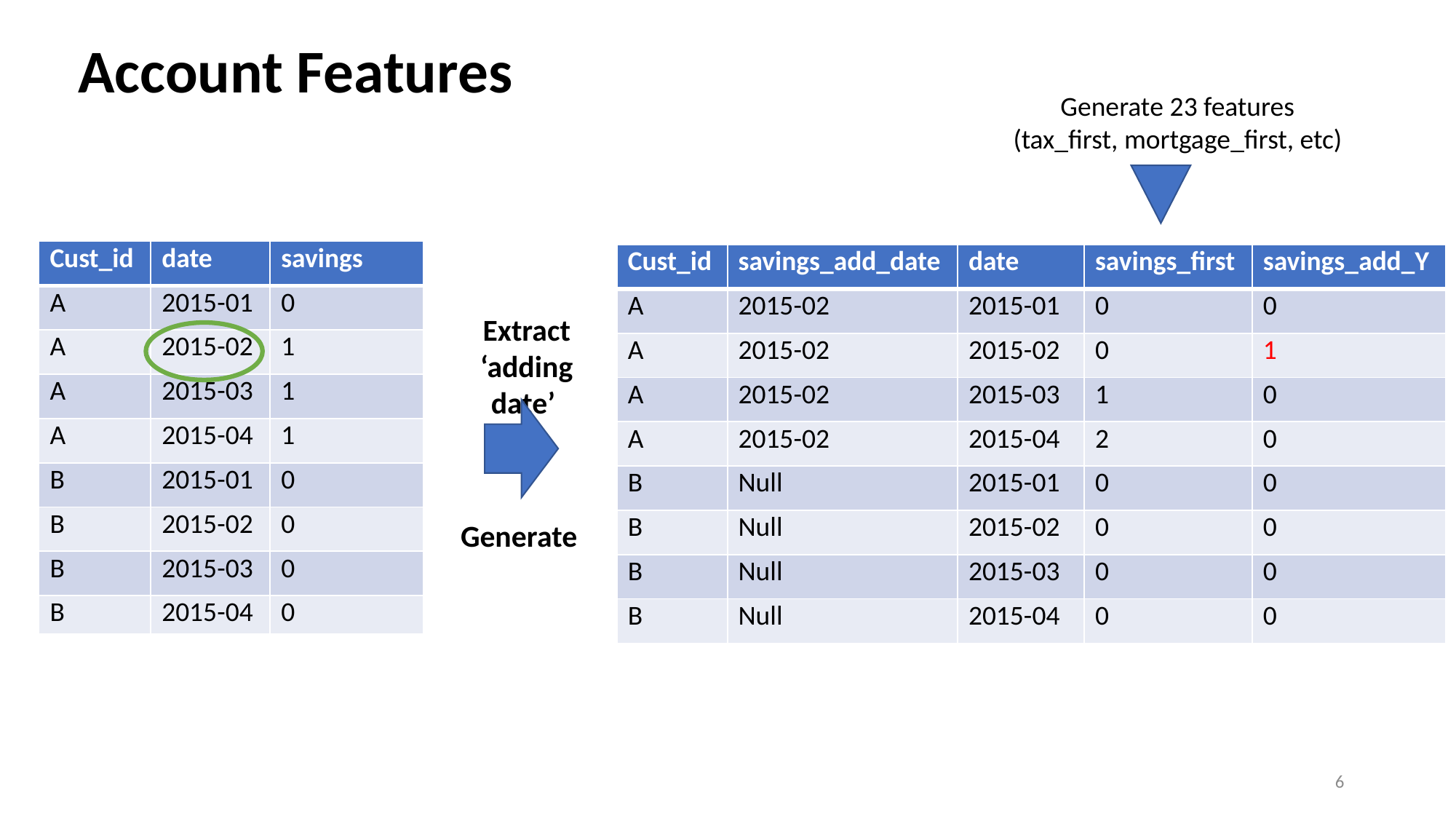

# Account Features
Generate 23 features
(tax_first, mortgage_first, etc)

| Cust\_id | date | savings |
| --- | --- | --- |
| A | 2015-01 | 0 |
| A | 2015-02 | 1 |
| A | 2015-03 | 1 |
| A | 2015-04 | 1 |
| B | 2015-01 | 0 |
| B | 2015-02 | 0 |
| B | 2015-03 | 0 |
| B | 2015-04 | 0 |
| Cust\_id | savings\_add\_date | date | savings\_first | savings\_add\_Y |
| --- | --- | --- | --- | --- |
| A | 2015-02 | 2015-01 | 0 | 0 |
| A | 2015-02 | 2015-02 | 0 | 1 |
| A | 2015-02 | 2015-03 | 1 | 0 |
| A | 2015-02 | 2015-04 | 2 | 0 |
| B | Null | 2015-01 | 0 | 0 |
| B | Null | 2015-02 | 0 | 0 |
| B | Null | 2015-03 | 0 | 0 |
| B | Null | 2015-04 | 0 | 0 |

Extract ‘adding date’

Generate
Table 4.  Y label
6